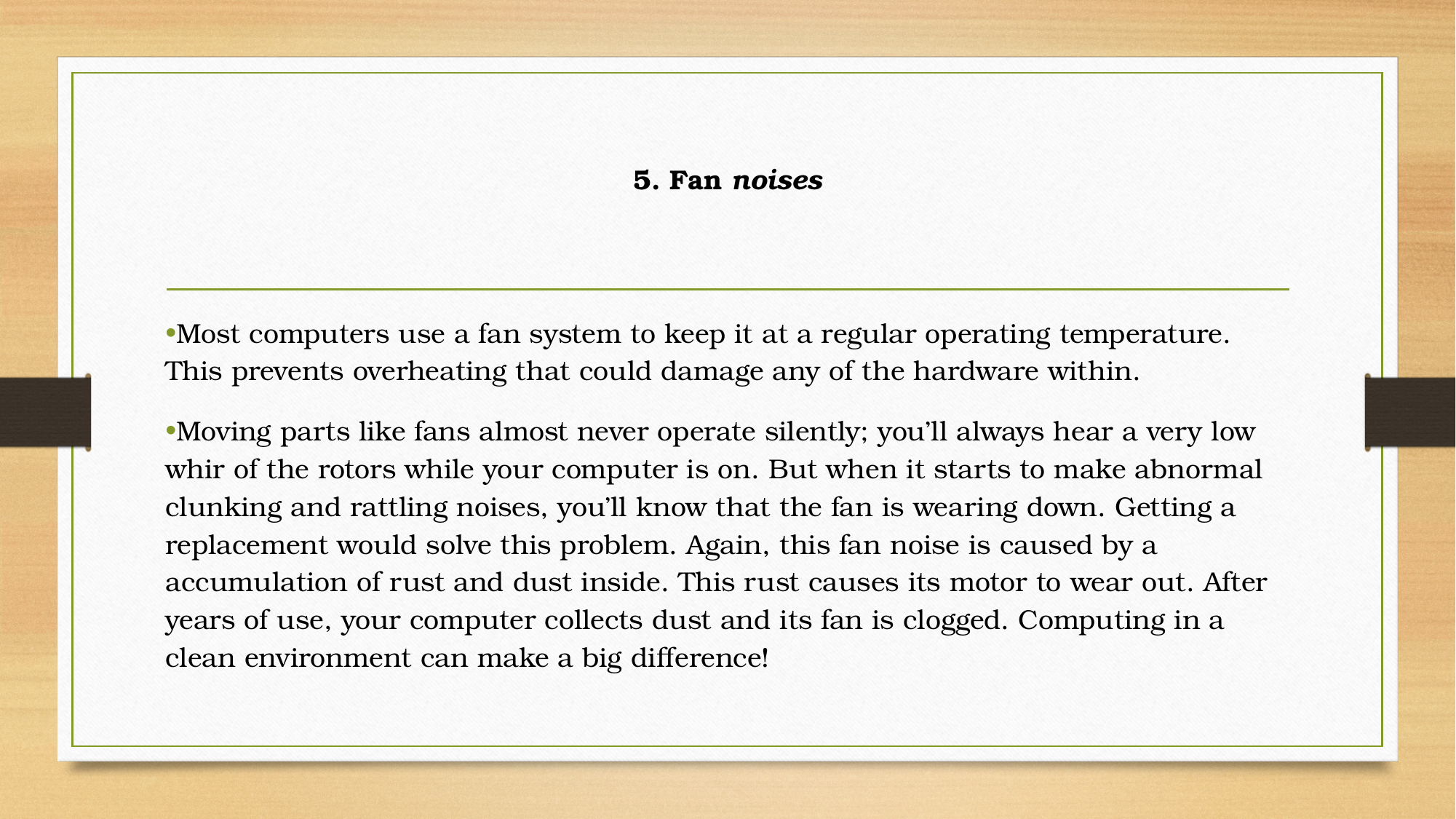

# 5. Fan noises
Most computers use a fan system to keep it at a regular operating temperature. This prevents overheating that could damage any of the hardware within.
Moving parts like fans almost never operate silently; you’ll always hear a very low whir of the rotors while your computer is on. But when it starts to make abnormal clunking and rattling noises, you’ll know that the fan is wearing down. Getting a replacement would solve this problem. Again, this fan noise is caused by a accumulation of rust and dust inside. This rust causes its motor to wear out. After years of use, your computer collects dust and its fan is clogged. Computing in a clean environment can make a big difference!